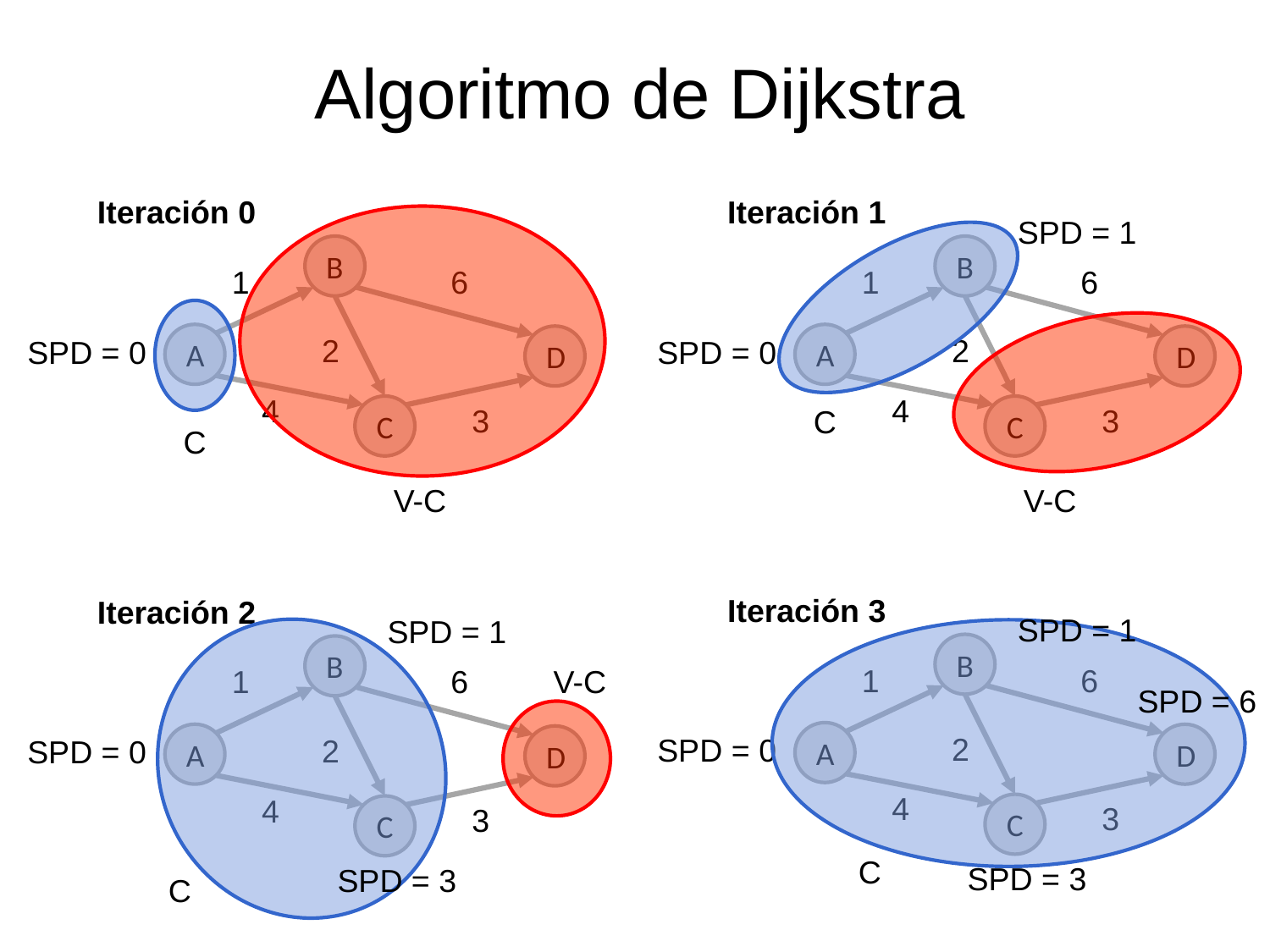

Algoritmo de Dijkstra
Iteración 0
Iteración 1

SPD = 1
B
B

1
6
1
6

A
A
2
2
SPD = 0
D
SPD = 0
D
4
4
3
3
C
C
C
C
V-C
V-C

Iteración 3
Iteración 2
SPD = 1
SPD = 1

B
B
1
6
1
6
V-C
SPD = 6

A
2
A
SPD = 0
D
2
SPD = 0
D
4
4
3
C
3
C
C
SPD = 3
SPD = 3
C